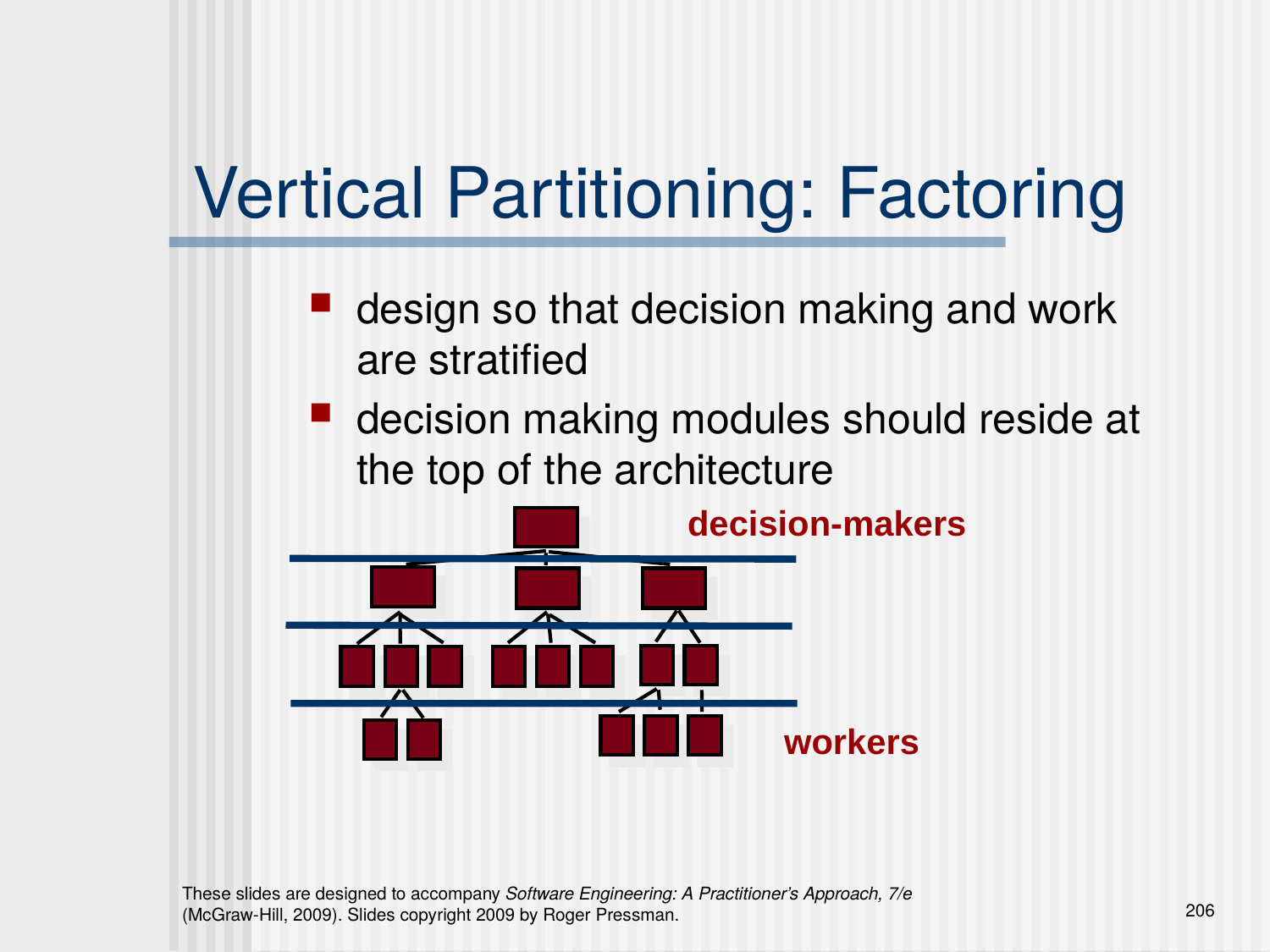

# Vertical Partitioning: Factoring
design so that decision making and work are stratified
decision making modules should reside at the top of the architecture
decision-makers

workers

These slides are designed to accompany Software Engineering: A Practitioner’s Approach, 7/e (McGraw-Hill, 2009). Slides copyright 2009 by Roger Pressman.
206